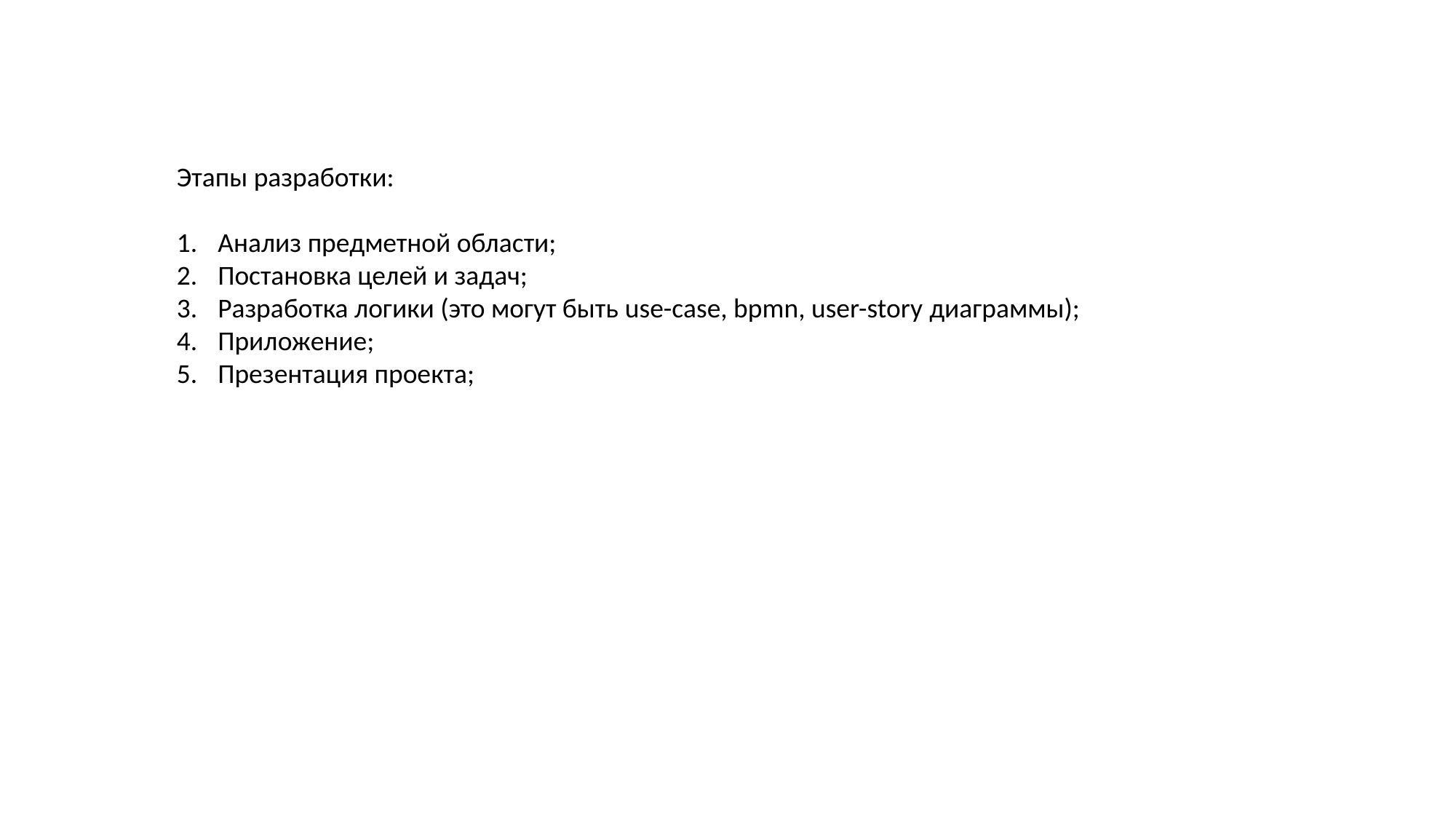

Этапы разработки:

Анализ предметной области;
Постановка целей и задач;
Разработка логики (это могут быть use-case, bpmn, user-story диаграммы);
Приложение;
Презентация проекта;